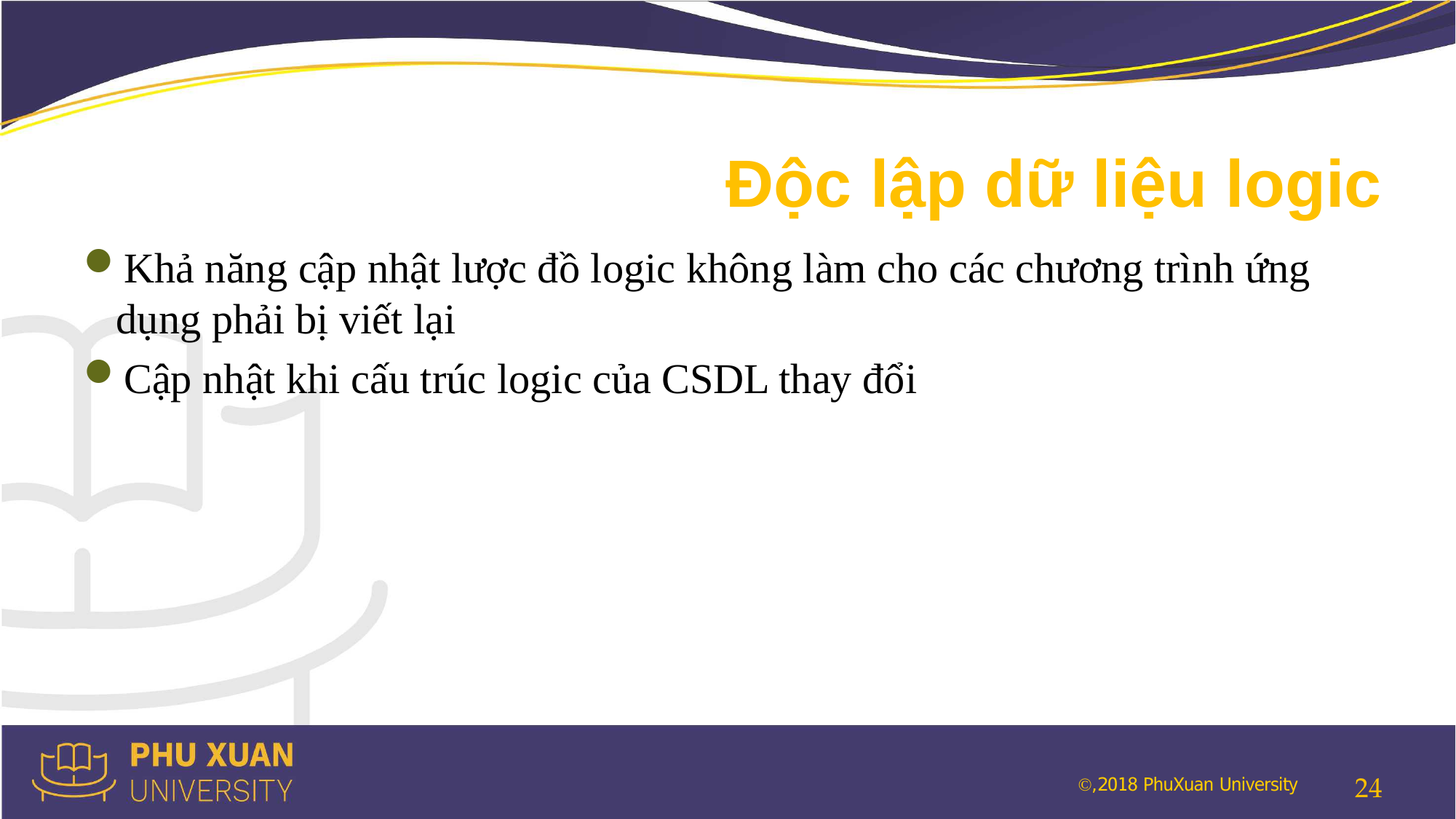

# Độc lập dữ liệu logic
Khả năng cập nhật lược đồ logic không làm cho các chương trình ứng dụng phải bị viết lại
Cập nhật khi cấu trúc logic của CSDL thay đổi

24